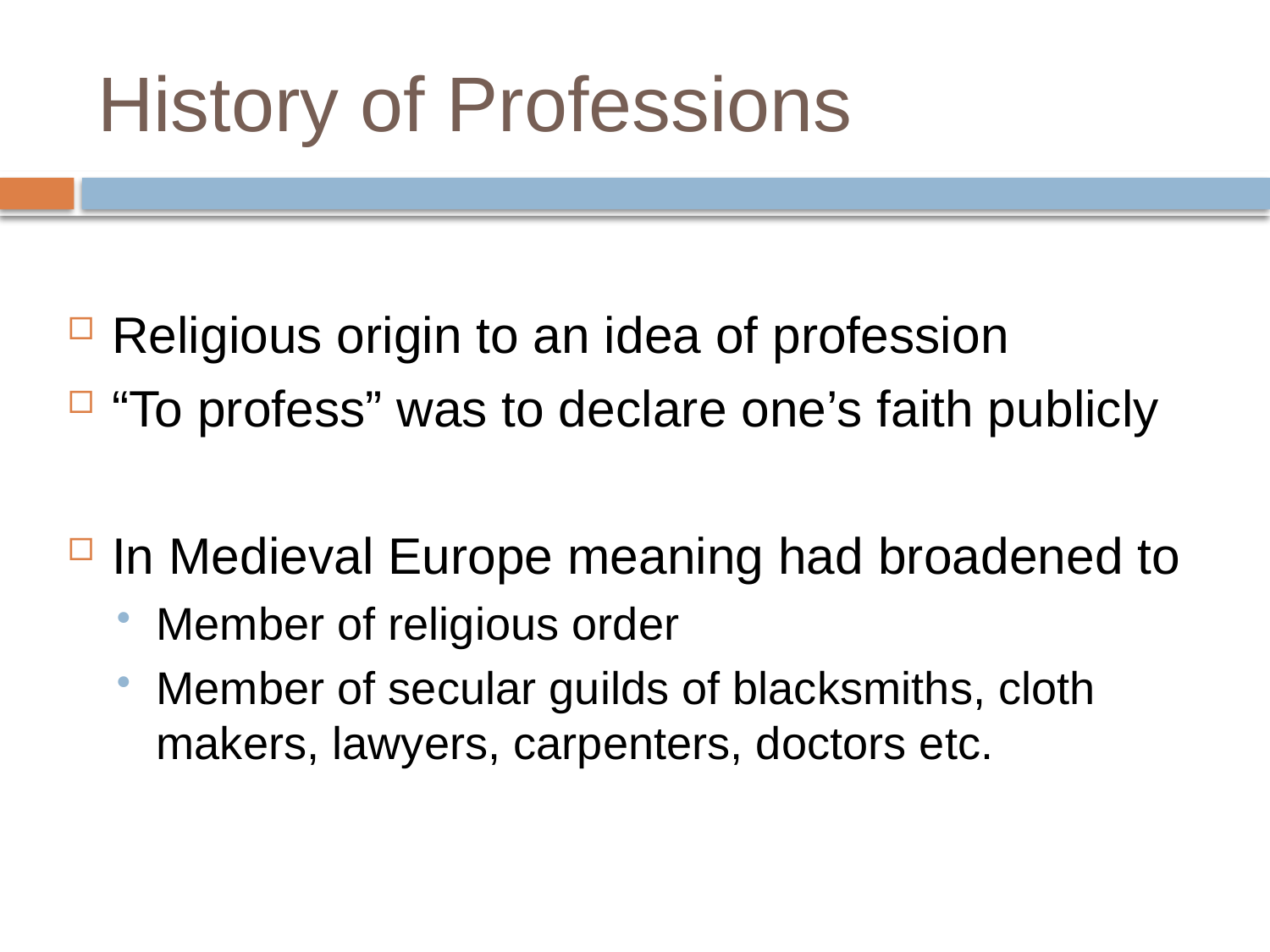

# History of Professions

Religious origin to an idea of profession
“To profess” was to declare one’s faith publicly

In Medieval Europe meaning had broadened to
Member of religious order
Member of secular guilds of blacksmiths, cloth makers, lawyers, carpenters, doctors etc.